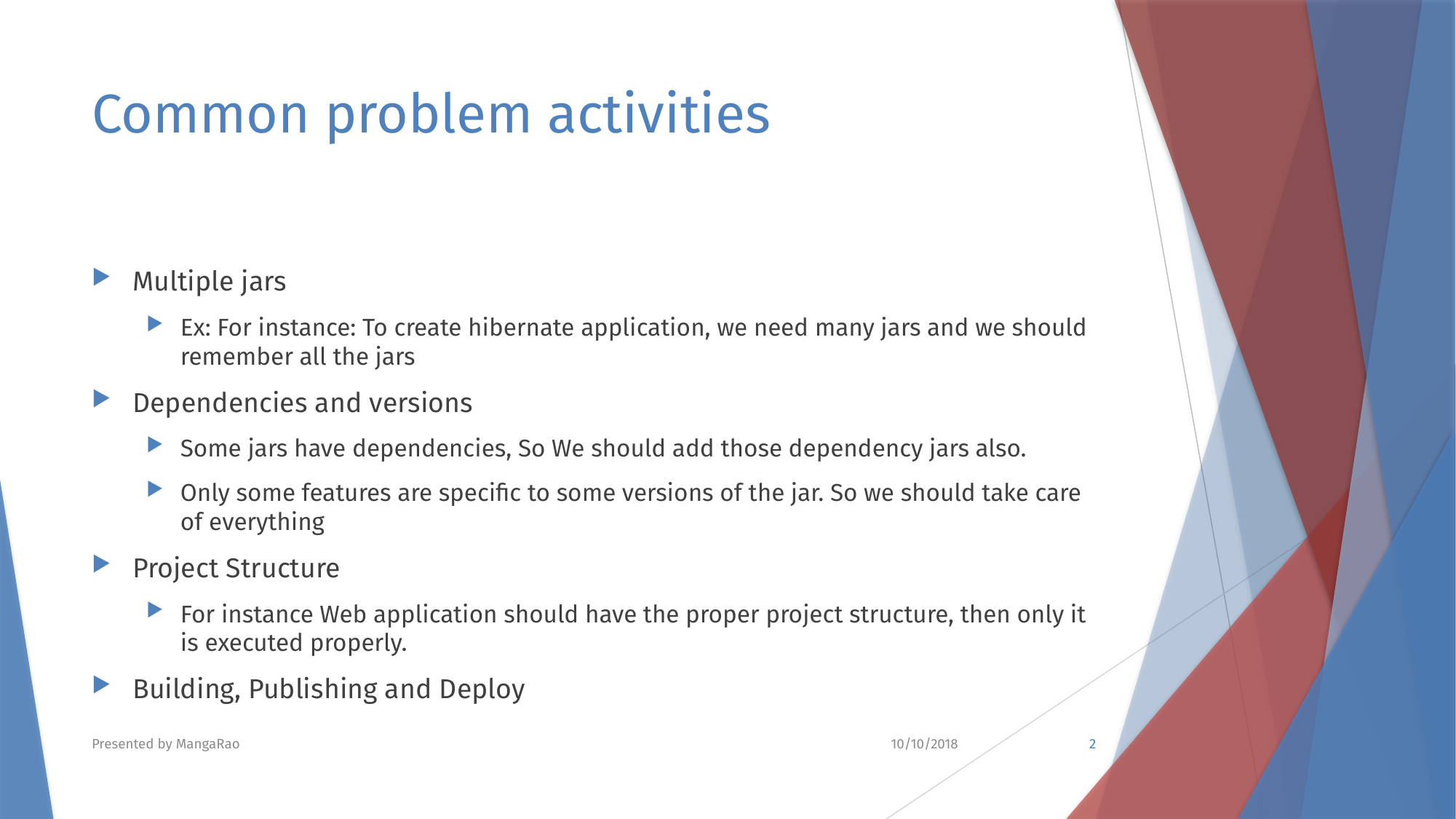

# Common problem activities
Multiple jars
Ex: For instance: To create hibernate application, we need many jars and we should remember all the jars
Dependencies and versions
Some jars have dependencies, So We should add those dependency jars also.
Only some features are specific to some versions of the jar. So we should take care of everything
Project Structure
For instance Web application should have the proper project structure, then only it is executed properly.
Building, Publishing and Deploy
Presented by MangaRao
10/10/2018
2